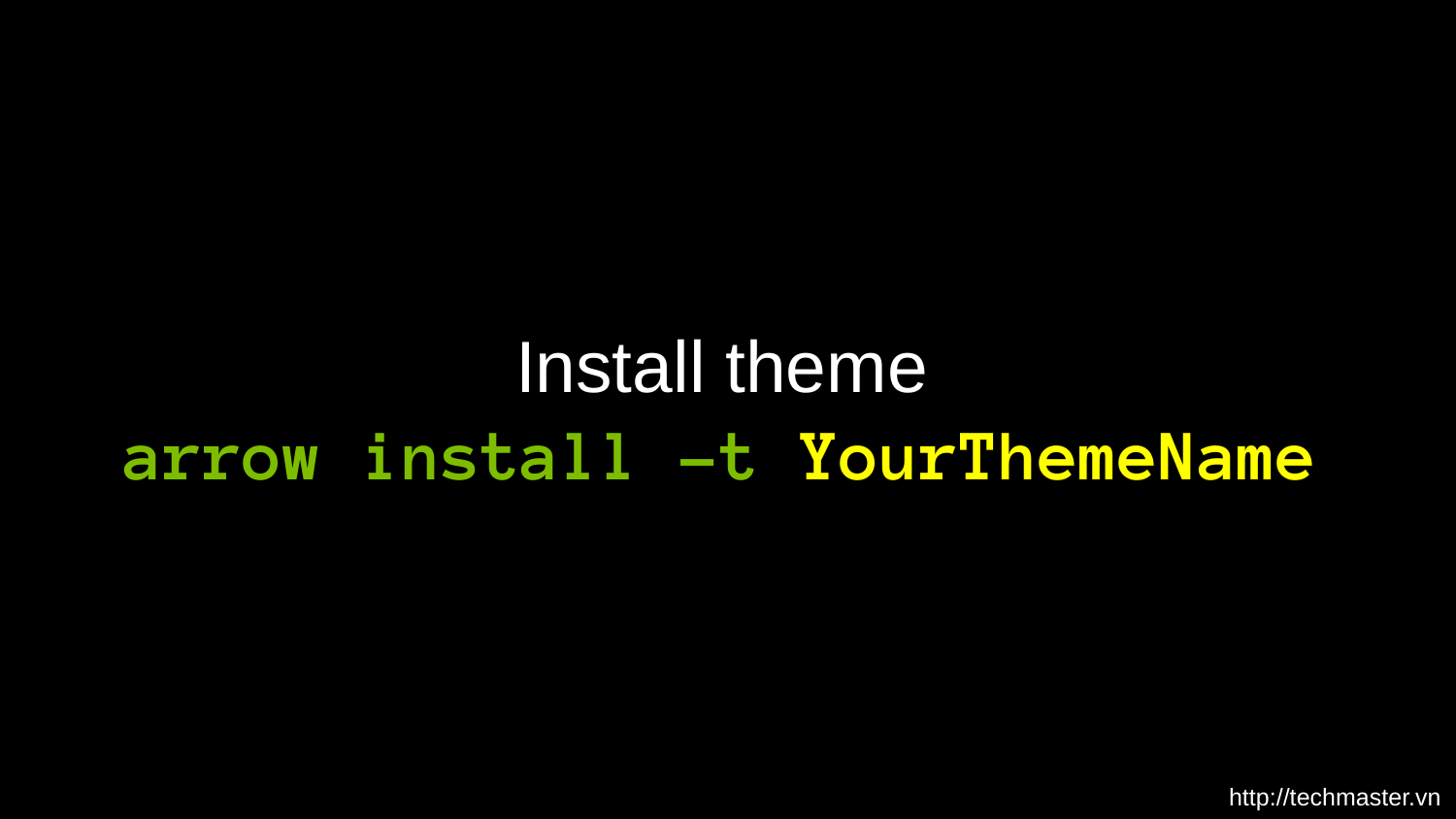

# Install theme arrow install –t YourThemeName